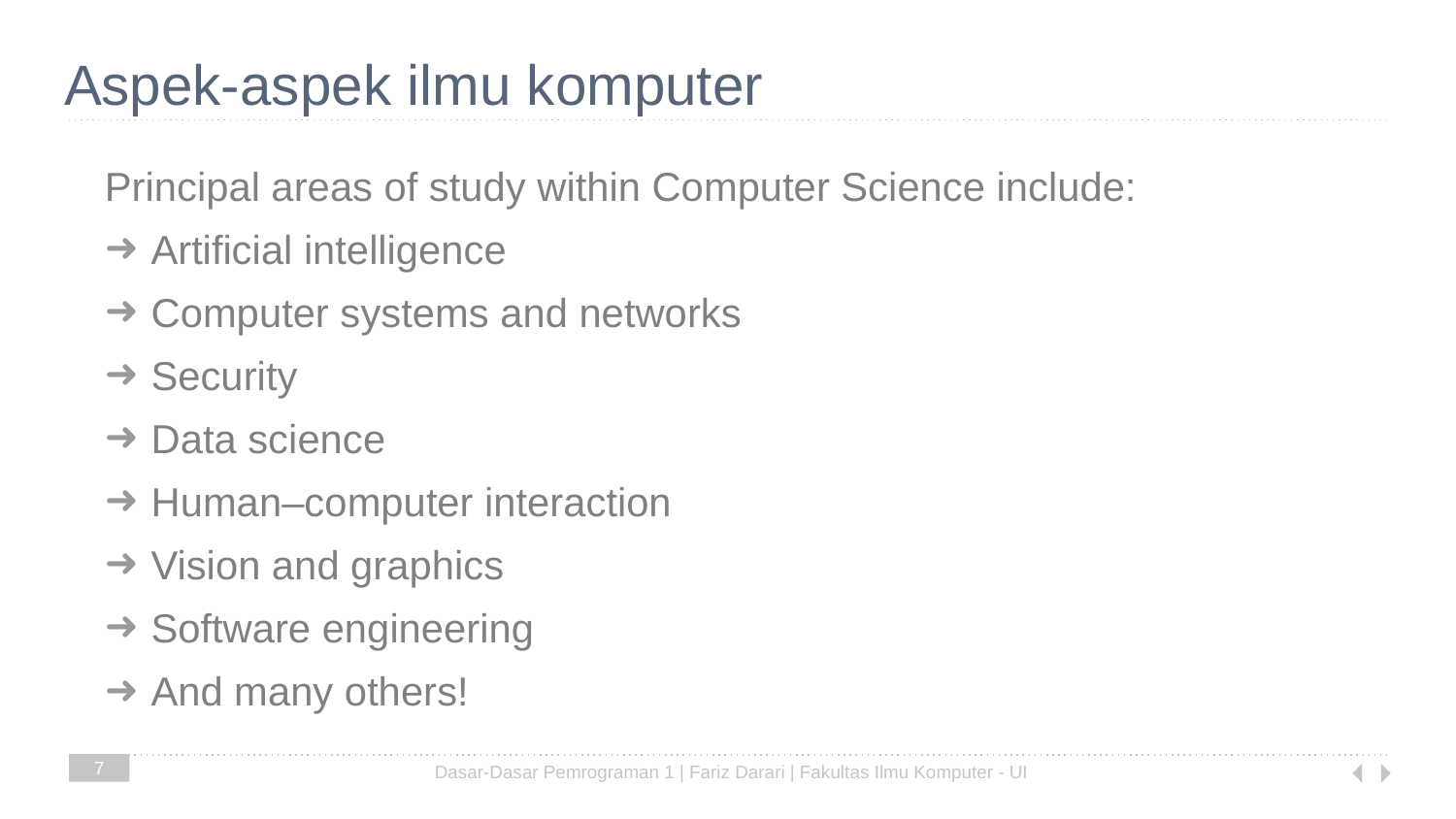

# Aspek-aspek ilmu komputer
Principal areas of study within Computer Science include:
Artificial intelligence
Computer systems and networks
Security
Data science
Human–computer interaction
Vision and graphics
Software engineering
And many others!
7